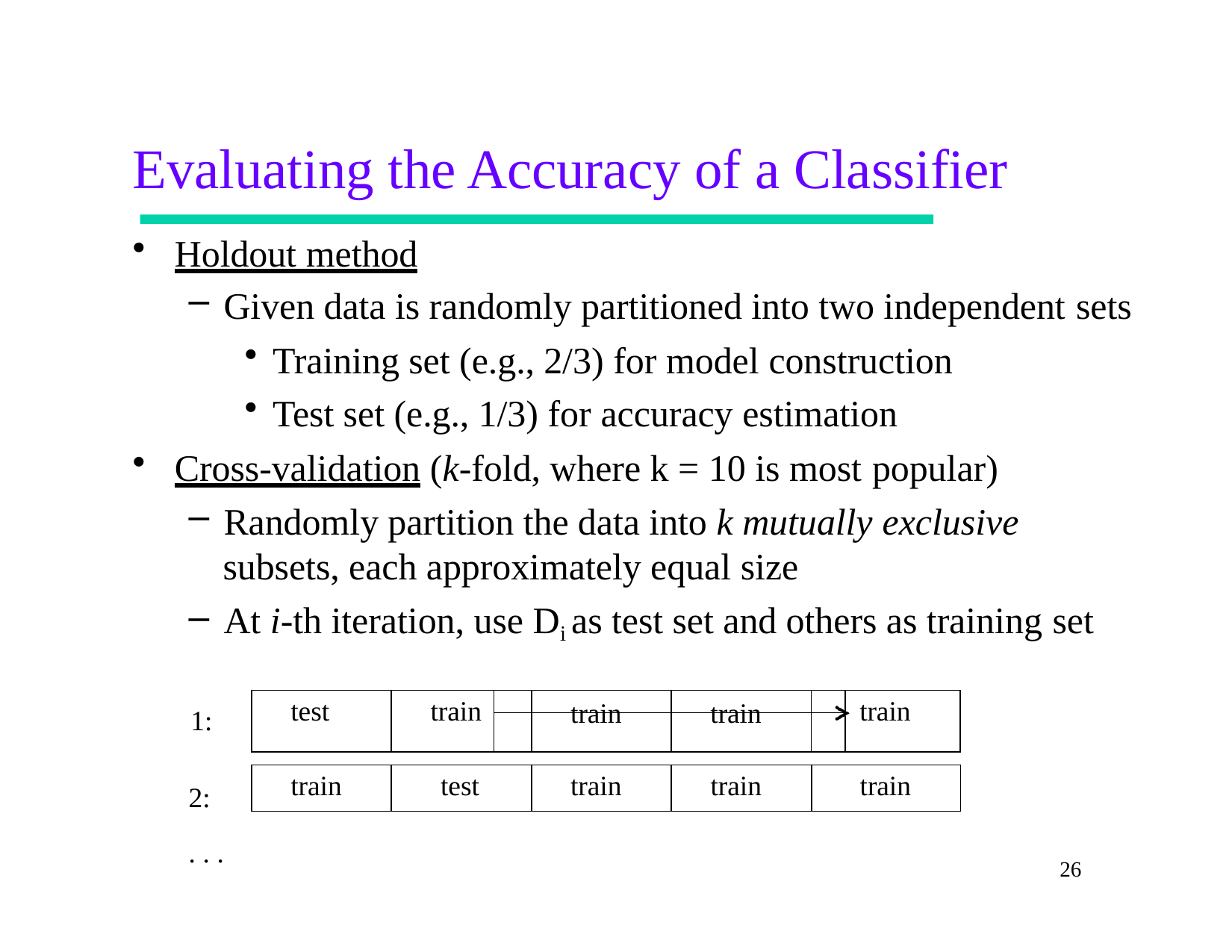

# Evaluating the Accuracy of a Classifier
Holdout method
Given data is randomly partitioned into two independent sets
Training set (e.g., 2/3) for model construction
Test set (e.g., 1/3) for accuracy estimation
Cross-validation (k-fold, where k = 10 is most popular)
Randomly partition the data into k mutually exclusive
subsets, each approximately equal size
At i-th iteration, use Di as test set and others as training set

1:

2:
. . .
| test | train |  |  |  |  | train |
| --- | --- | --- | --- | --- | --- | --- |
|  |  |  | train | train |  |  |

| train | test | train | train | train |
| --- | --- | --- | --- | --- |
26